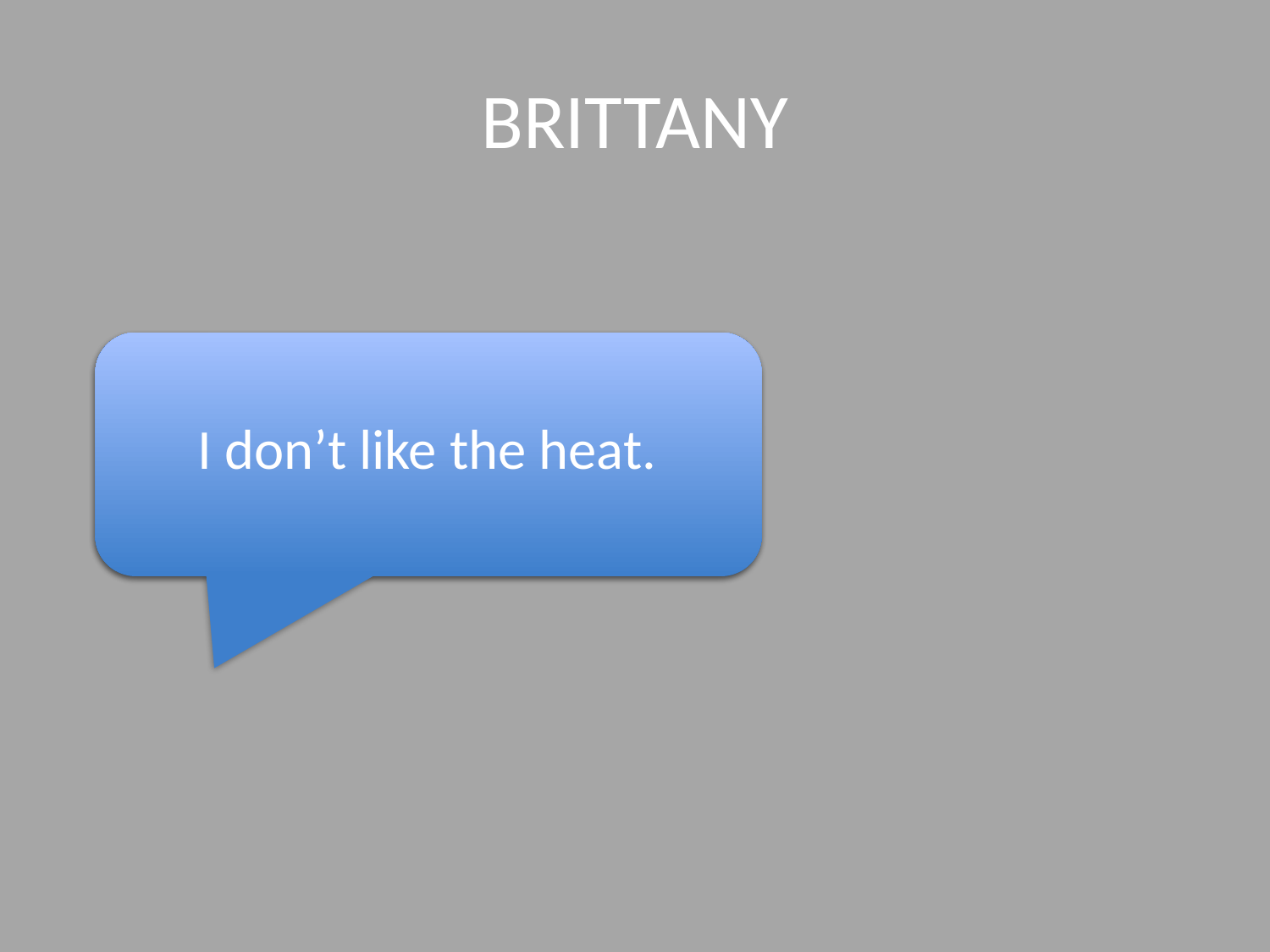

BRITTANY
I don’t like the heat.

I don’t like the heat.